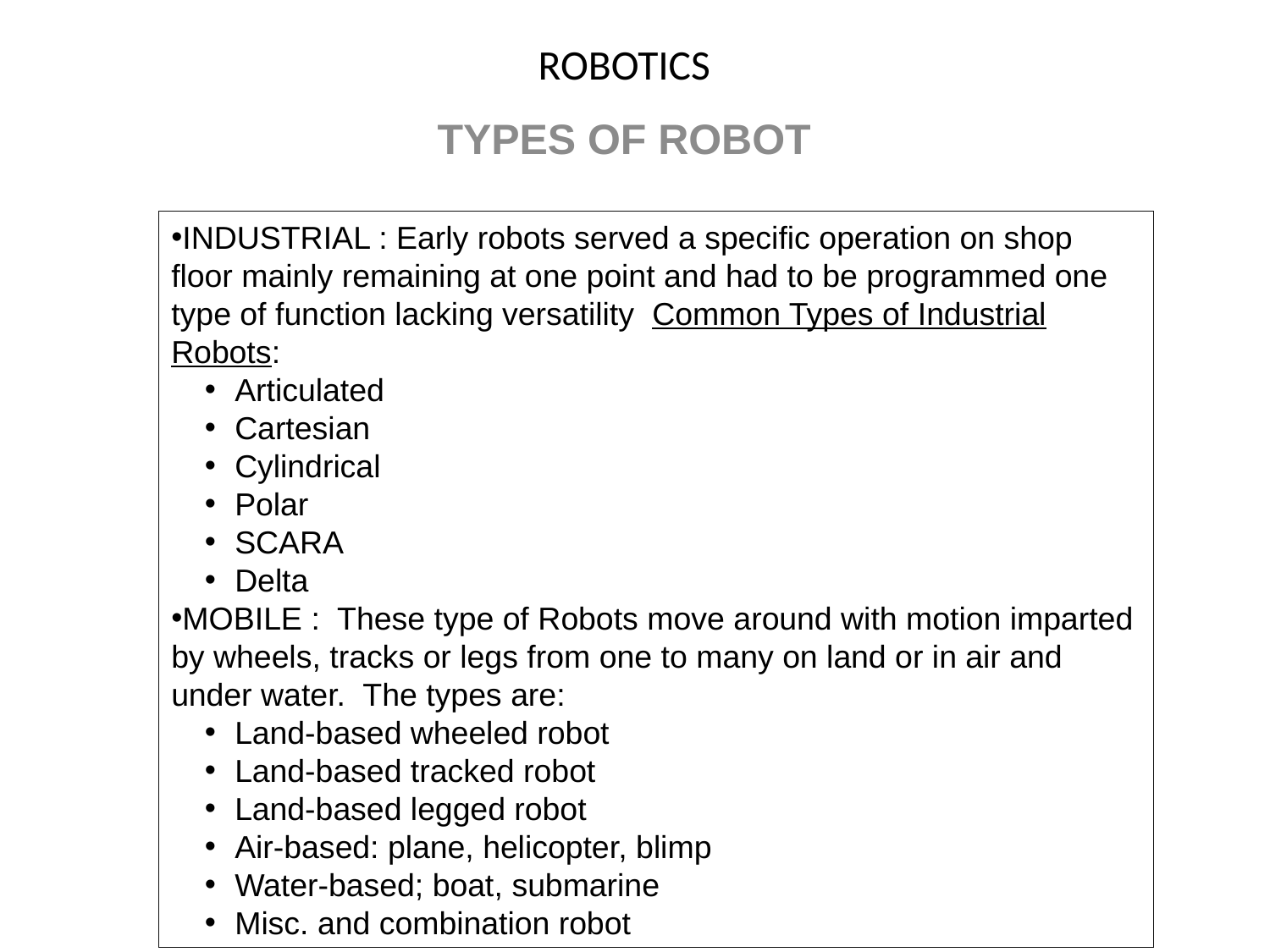

# ROBOTICS
TYPES OF ROBOT
INDUSTRIAL : Early robots served a specific operation on shop floor mainly remaining at one point and had to be programmed one type of function lacking versatility  Common Types of Industrial Robots:
Articulated
Cartesian
Cylindrical
Polar
SCARA
Delta
MOBILE :  These type of Robots move around with motion imparted by wheels, tracks or legs from one to many on land or in air and under water.  The types are:
Land-based wheeled robot
Land-based tracked robot
Land-based legged robot
Air-based: plane, helicopter, blimp
Water-based; boat, submarine
Misc. and combination robot